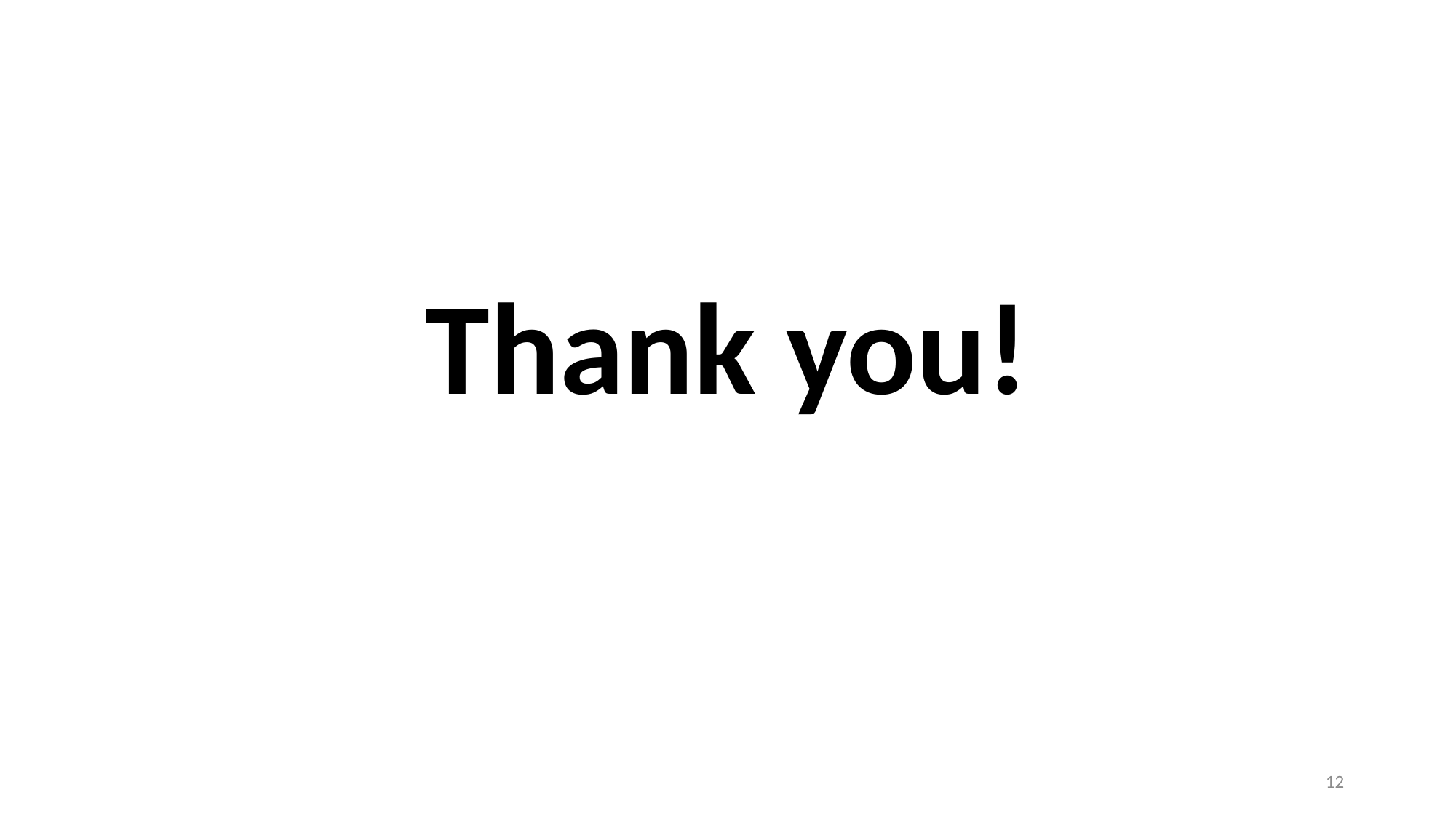

Middle Bakken
Three Forks
Thank you!

12